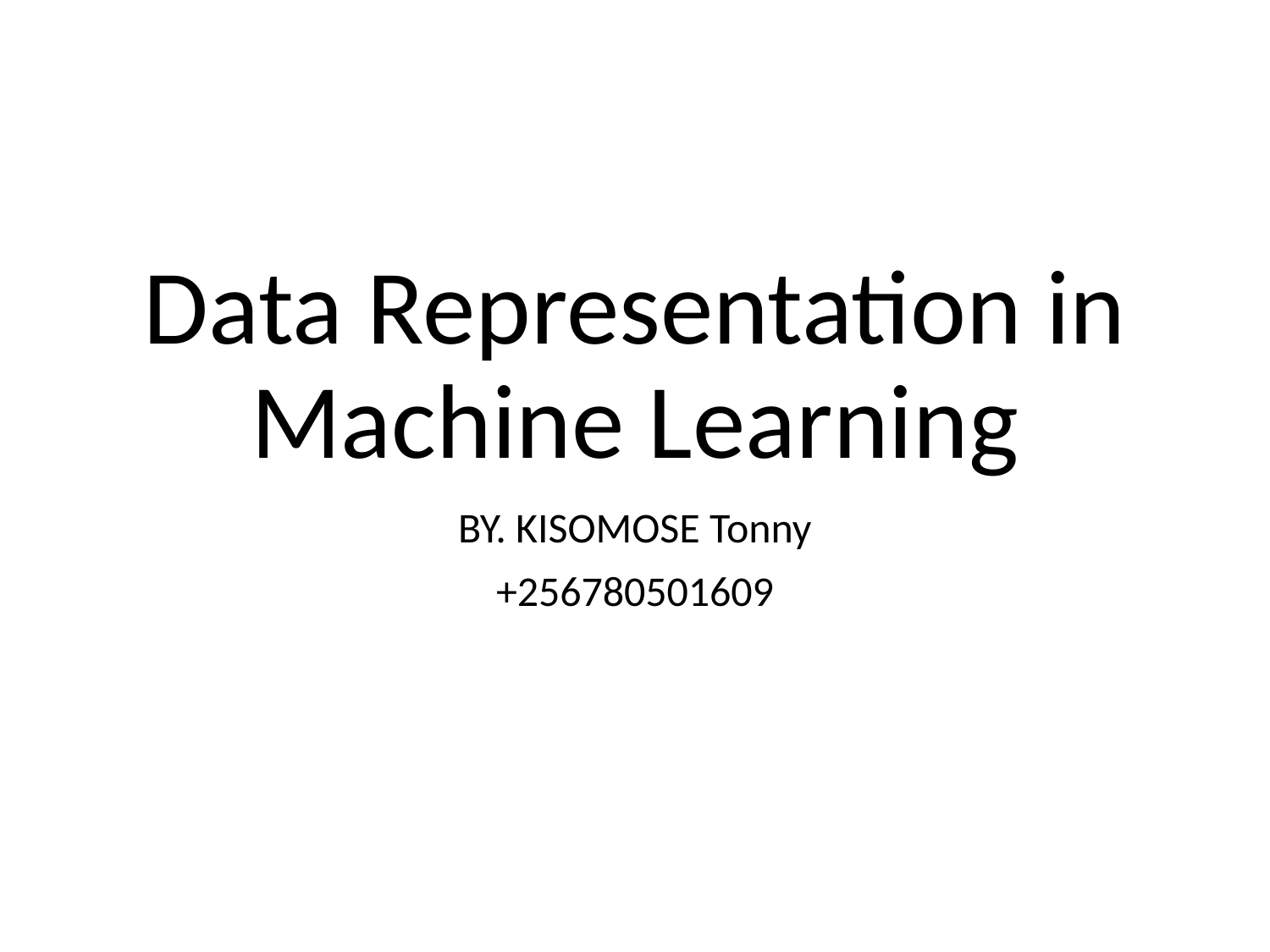

# Data Representation in Machine Learning
BY. KISOMOSE Tonny
+256780501609